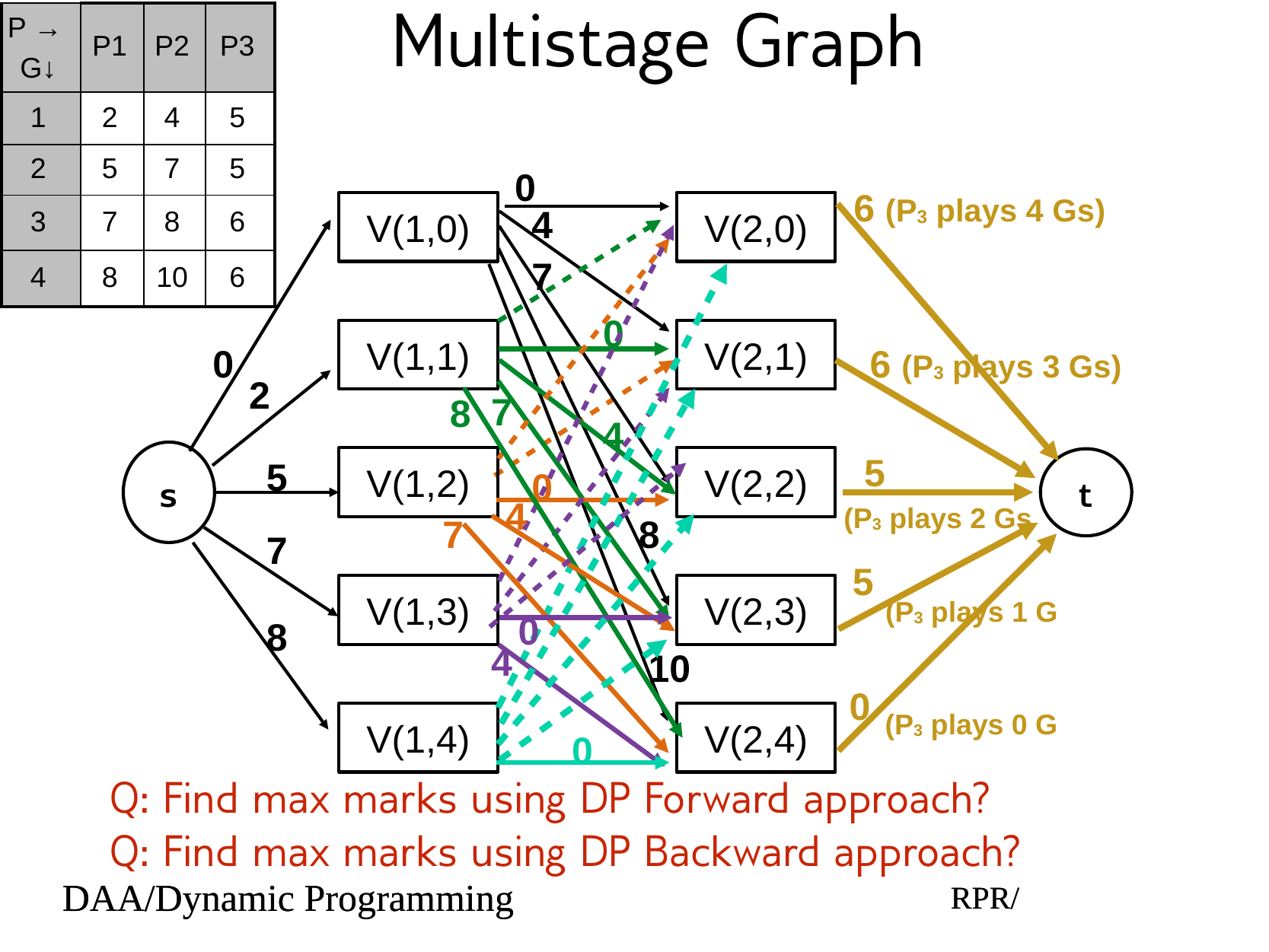

# Multistage Graph
| P → G↓ | P1 | P2 | P3 |
| --- | --- | --- | --- |
| 1 | 2 | 4 | 5 |
| 2 | 5 | 7 | 5 |
| 3 | 7 | 8 | 6 |
| 4 | 8 | 10 | 6 |
0
6 (P3 plays 4 Gs)
V(1,0)
V(2,0)
4

0

7

0
V(1,1)
V(2,1)
6 (P3 plays 3 Gs)

2

7
8

4
s
5
(P3 plays 2 Gs
5

V(1,2)
V(2,2)
t
0

4

7
8

7

8
5
(P3 plays 1 G
V(1,3)
V(2,3)
0

4
10

0
(P3 plays 0 G
V(1,4)
V(2,4)
0

Q: Find max marks using DP Forward approach?
Q: Find max marks using DP Backward approach?
DAA/Dynamic Programming
RPR/
16